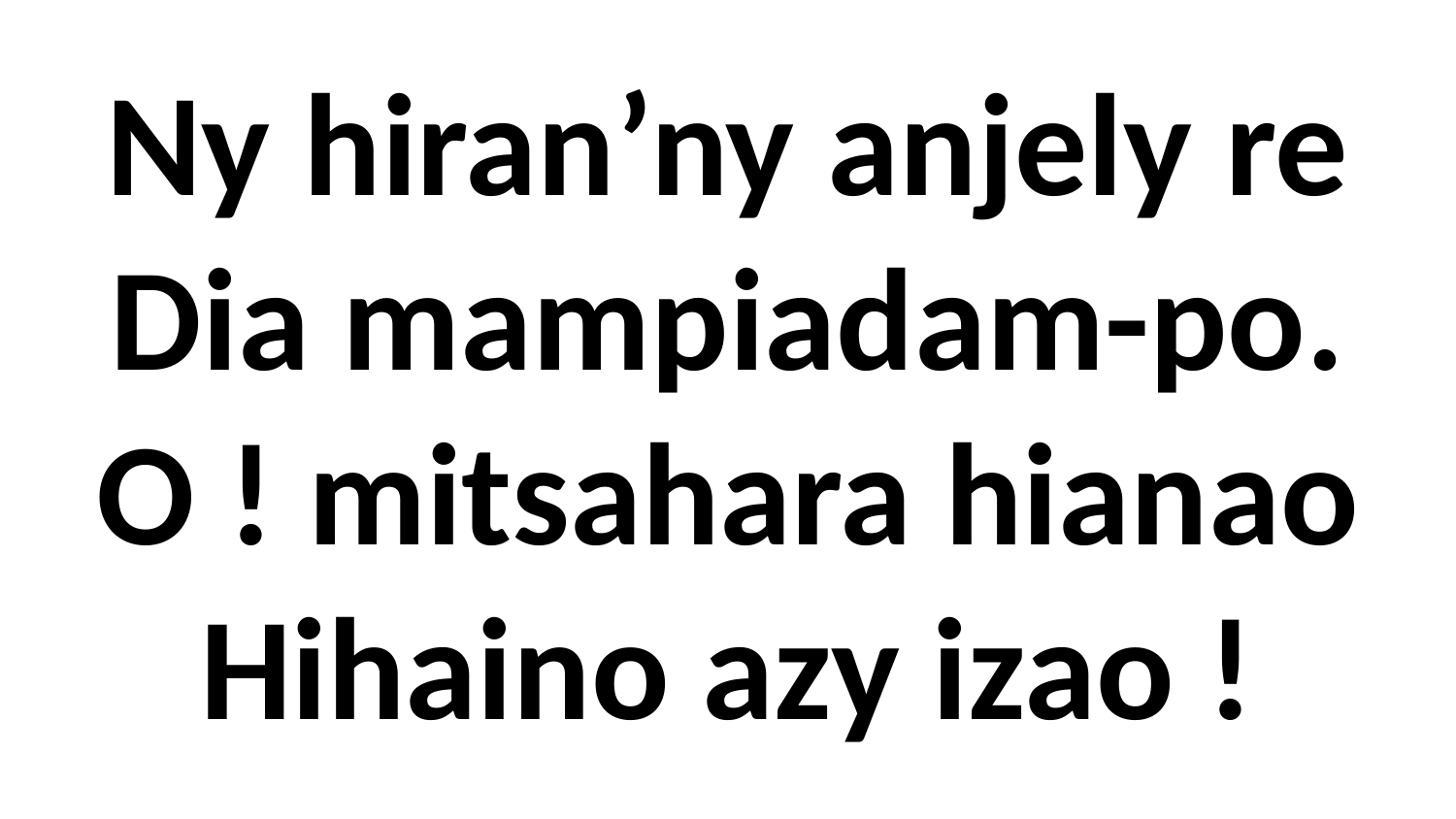

# Ny hiran’ny anjely re Dia mampiadam-po. O ! mitsahara hianao Hihaino azy izao !